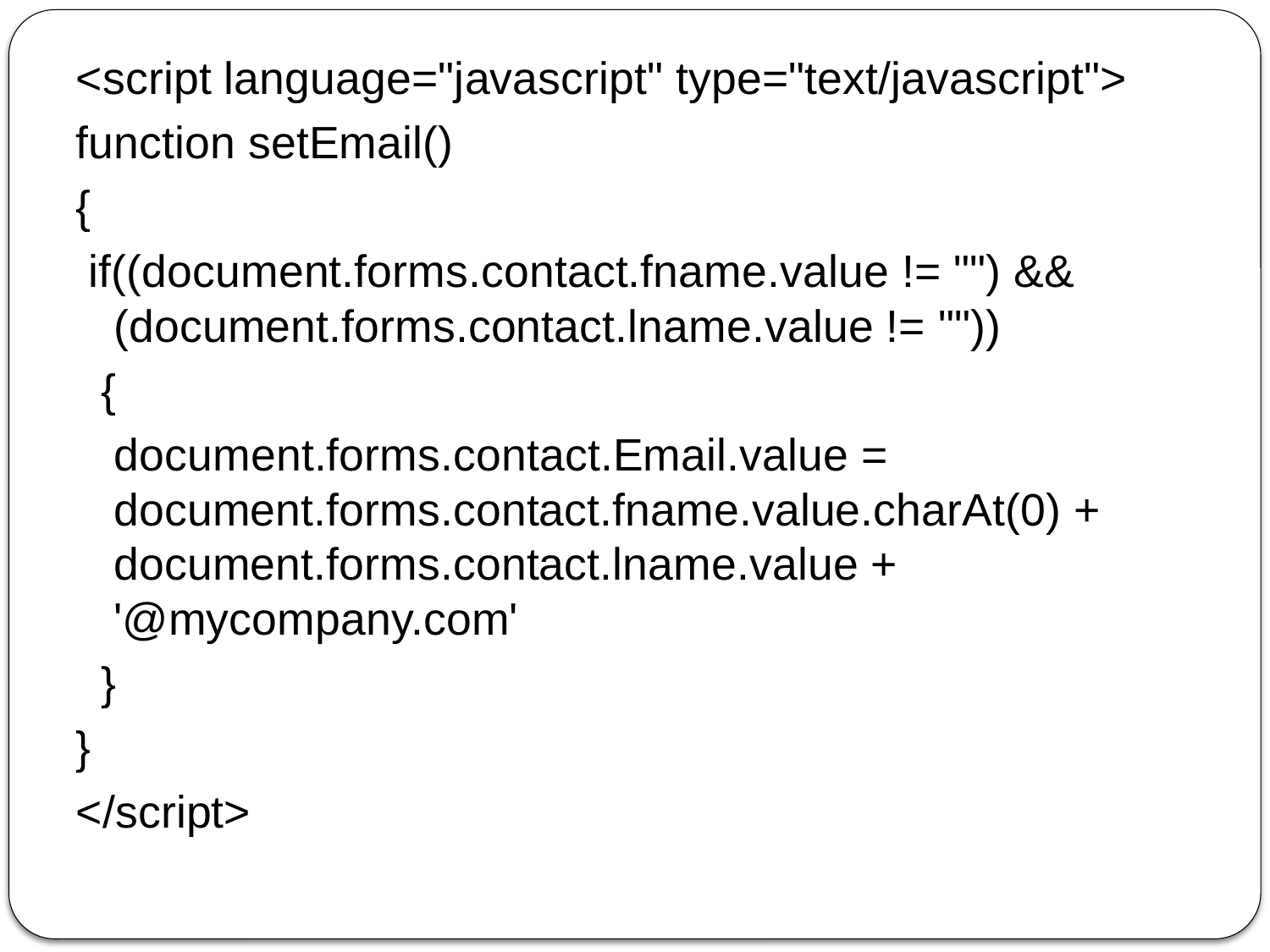

<script language="javascript" type="text/javascript">
function setEmail()
{
 if((document.forms.contact.fname.value != "") && (document.forms.contact.lname.value != ""))
  {
   document.forms.contact.Email.value = document.forms.contact.fname.value.charAt(0) + document.forms.contact.lname.value + '@mycompany.com'
  }
}
</script>